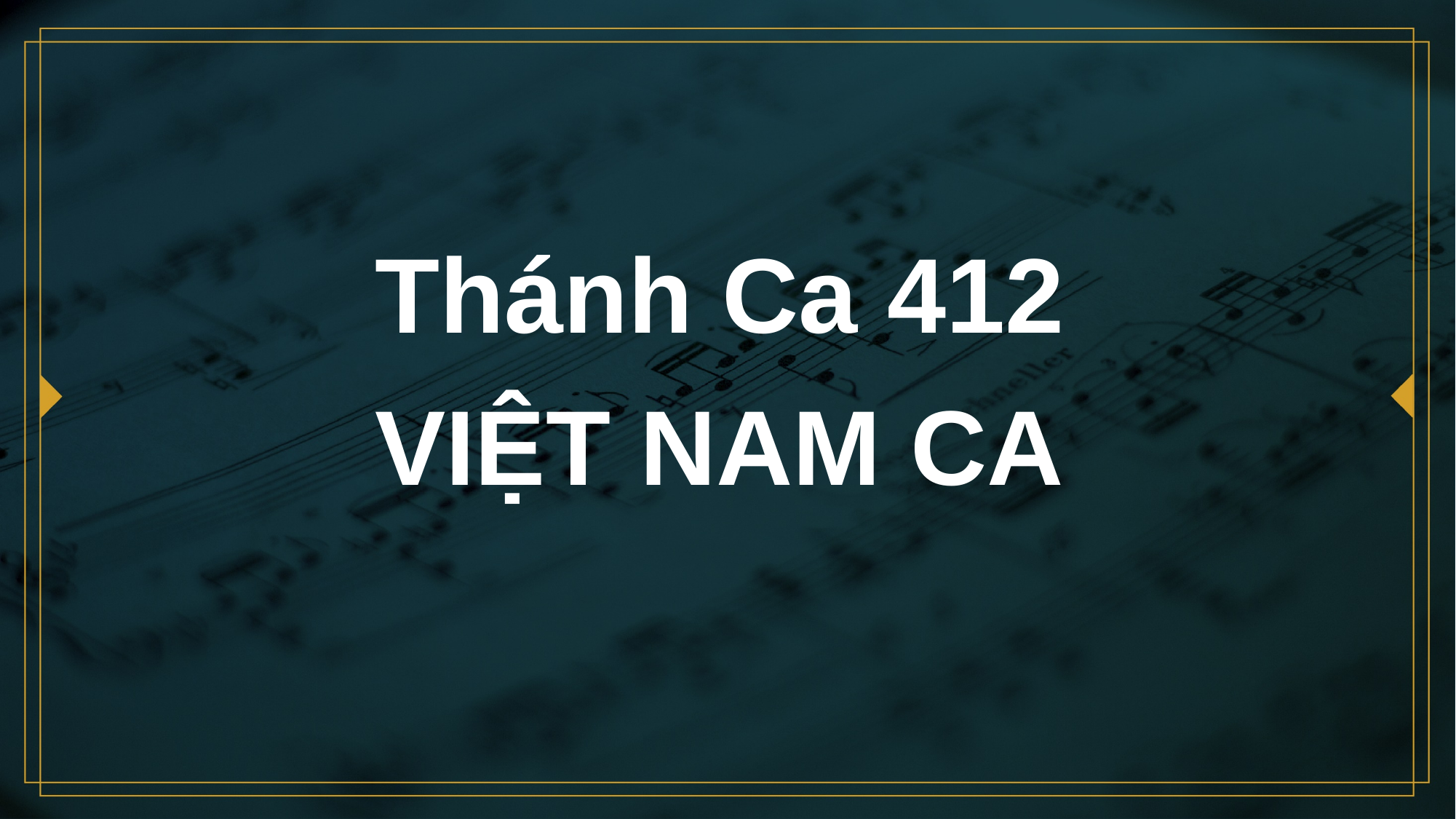

# Thánh Ca 412 VIỆT NAM CA